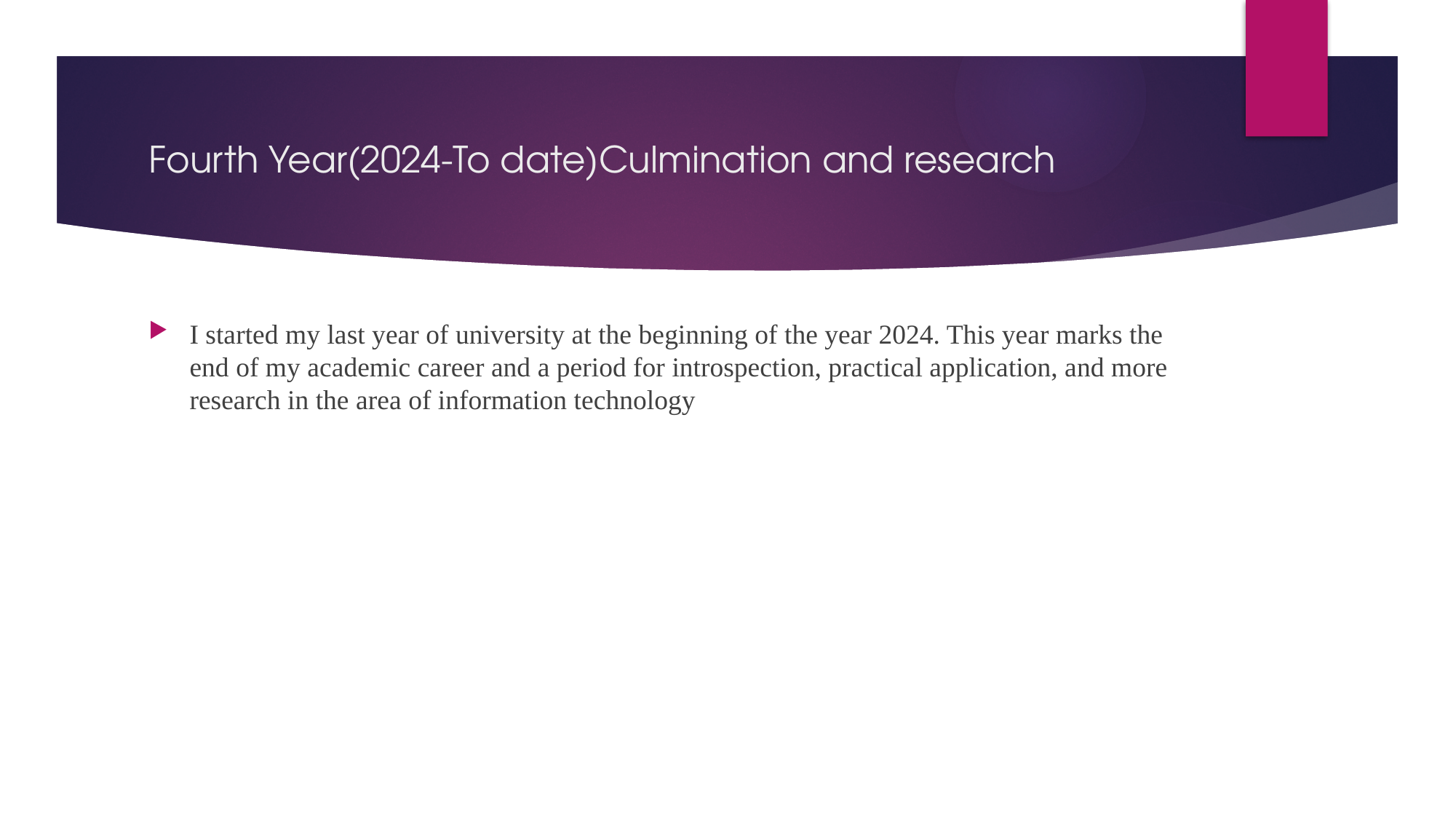

# Fourth Year(2024-To date)Culmination and research
I started my last year of university at the beginning of the year 2024. This year marks the end of my academic career and a period for introspection, practical application, and more research in the area of information technology